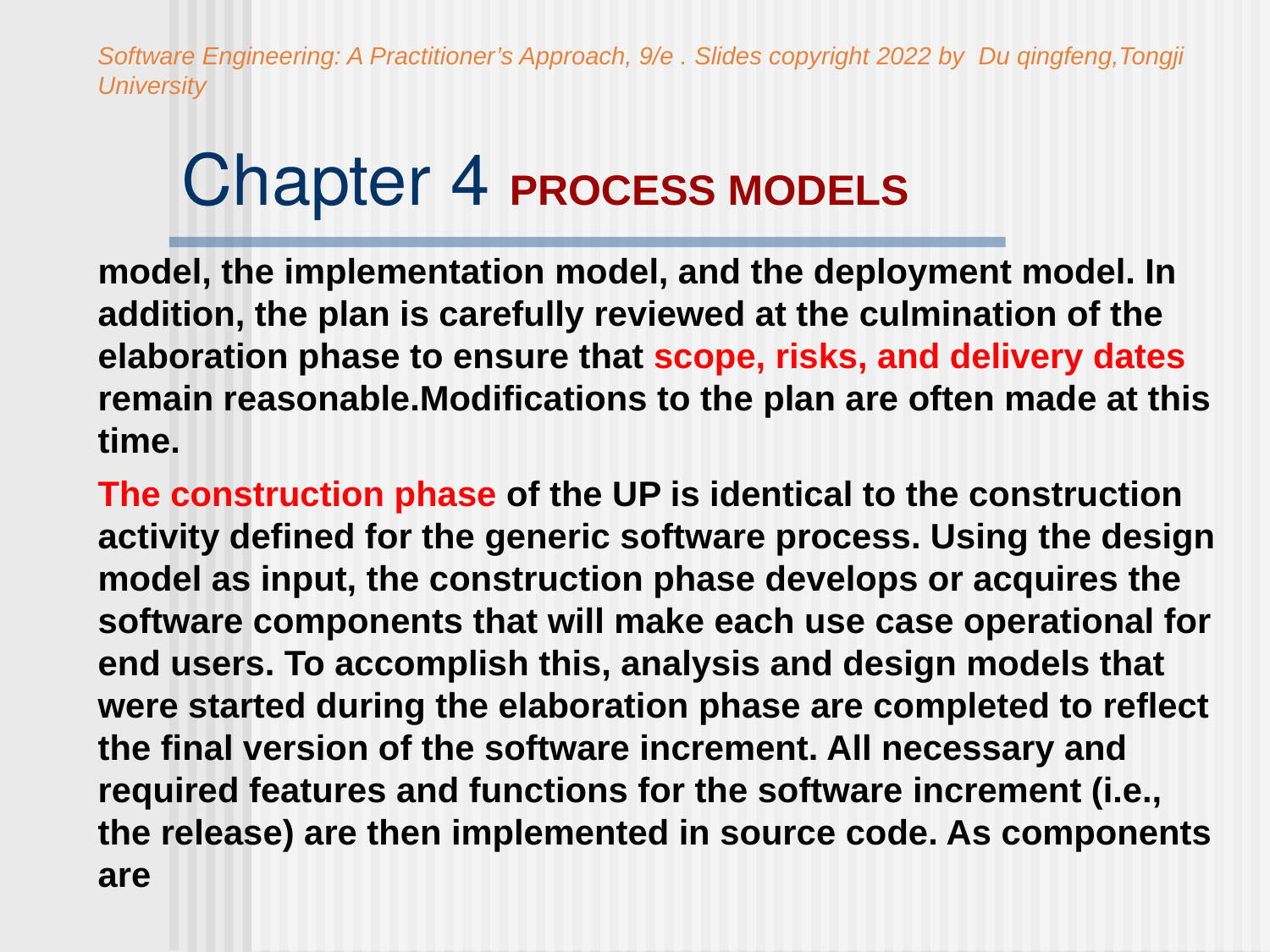

Software Engineering: A Practitioner’s Approach, 9/e . Slides copyright 2022 by  Du qingfeng,Tongji University
# Chapter 4 PROCESS MODELS
model, the implementation model, and the deployment model. In addition, the plan is carefully reviewed at the culmination of the elaboration phase to ensure that scope, risks, and delivery dates remain reasonable.Modifications to the plan are often made at this time.
The construction phase of the UP is identical to the construction activity defined for the generic software process. Using the design model as input, the construction phase develops or acquires the software components that will make each use case operational for end users. To accomplish this, analysis and design models that were started during the elaboration phase are completed to reflect the final version of the software increment. All necessary and required features and functions for the software increment (i.e., the release) are then implemented in source code. As components are